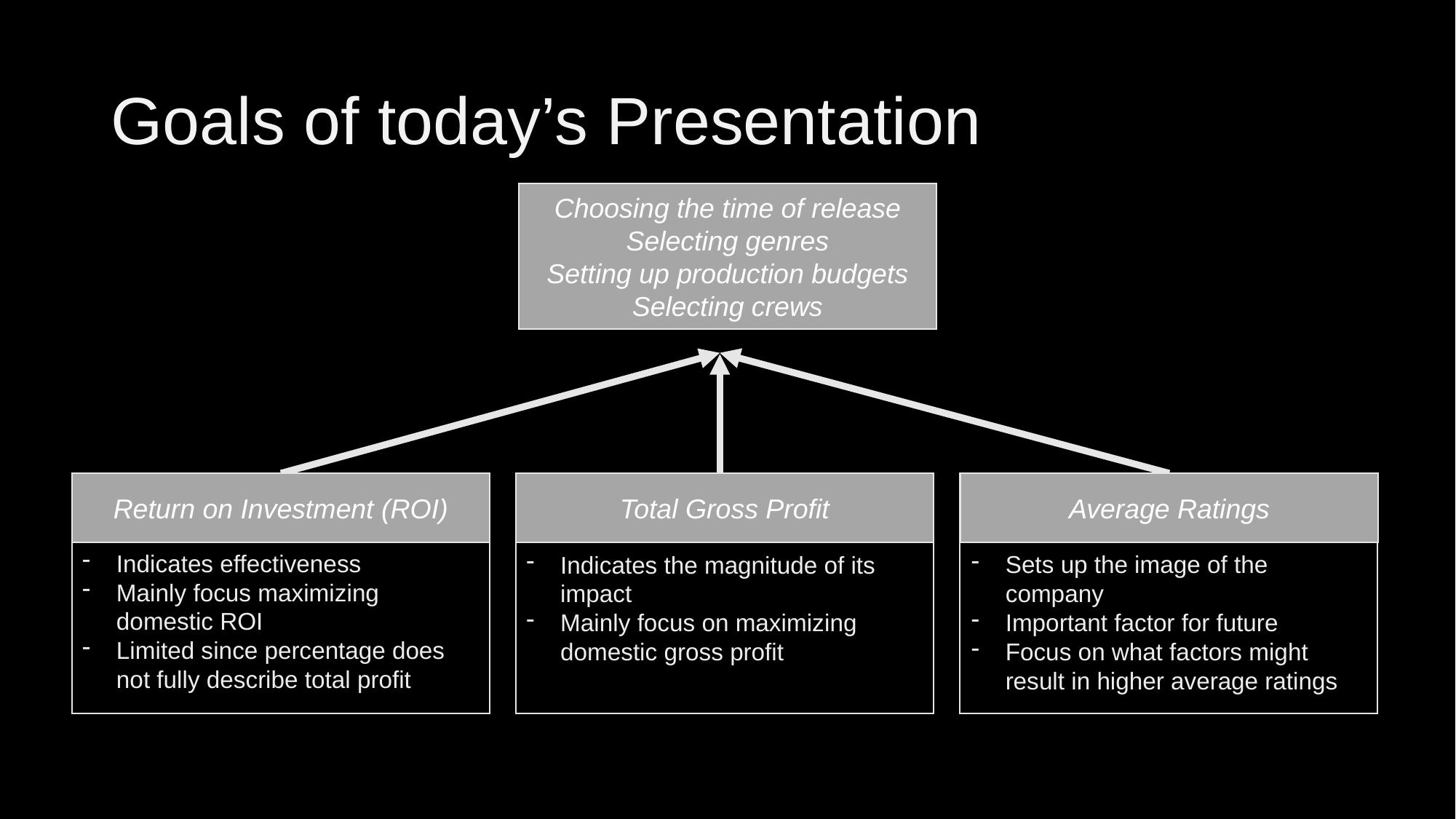

# Goals of today’s Presentation
Choosing the time of release
Selecting genres
Setting up production budgets
Selecting crews
Return on Investment (ROI)
Total Gross Profit

Average Ratings

Indicates effectiveness
Mainly focus maximizing domestic ROI
Limited since percentage does not fully describe total profit
Sets up the image of the company
Important factor for future
Focus on what factors might result in higher average ratings

Indicates the magnitude of its impact
Mainly focus on maximizing domestic gross profit